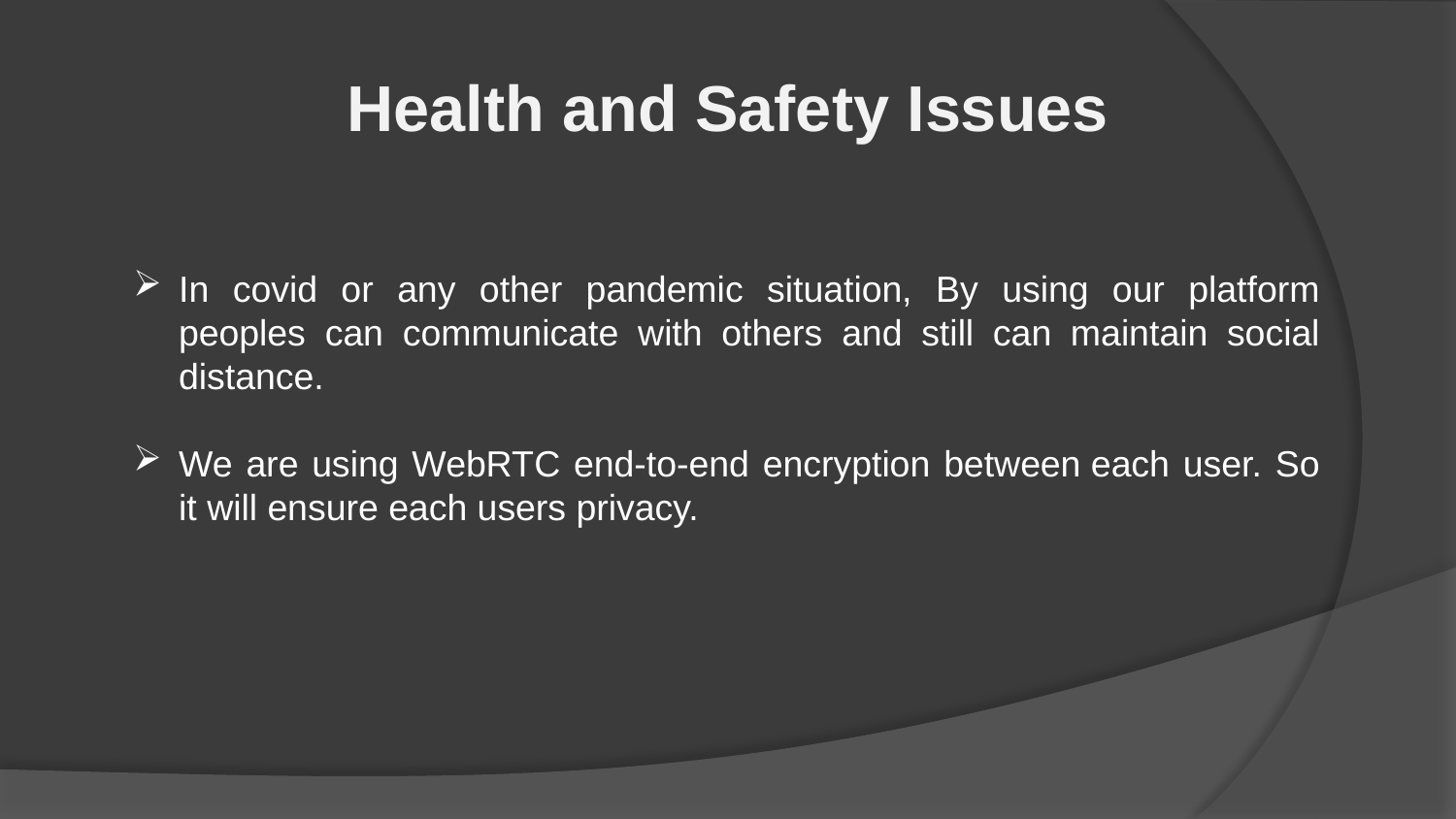

# Health and Safety Issues

In covid or any other pandemic situation, By using our platform peoples can communicate with others and still can maintain social distance.

We are using WebRTC end-to-end encryption between each user. So it will ensure each users privacy.

13